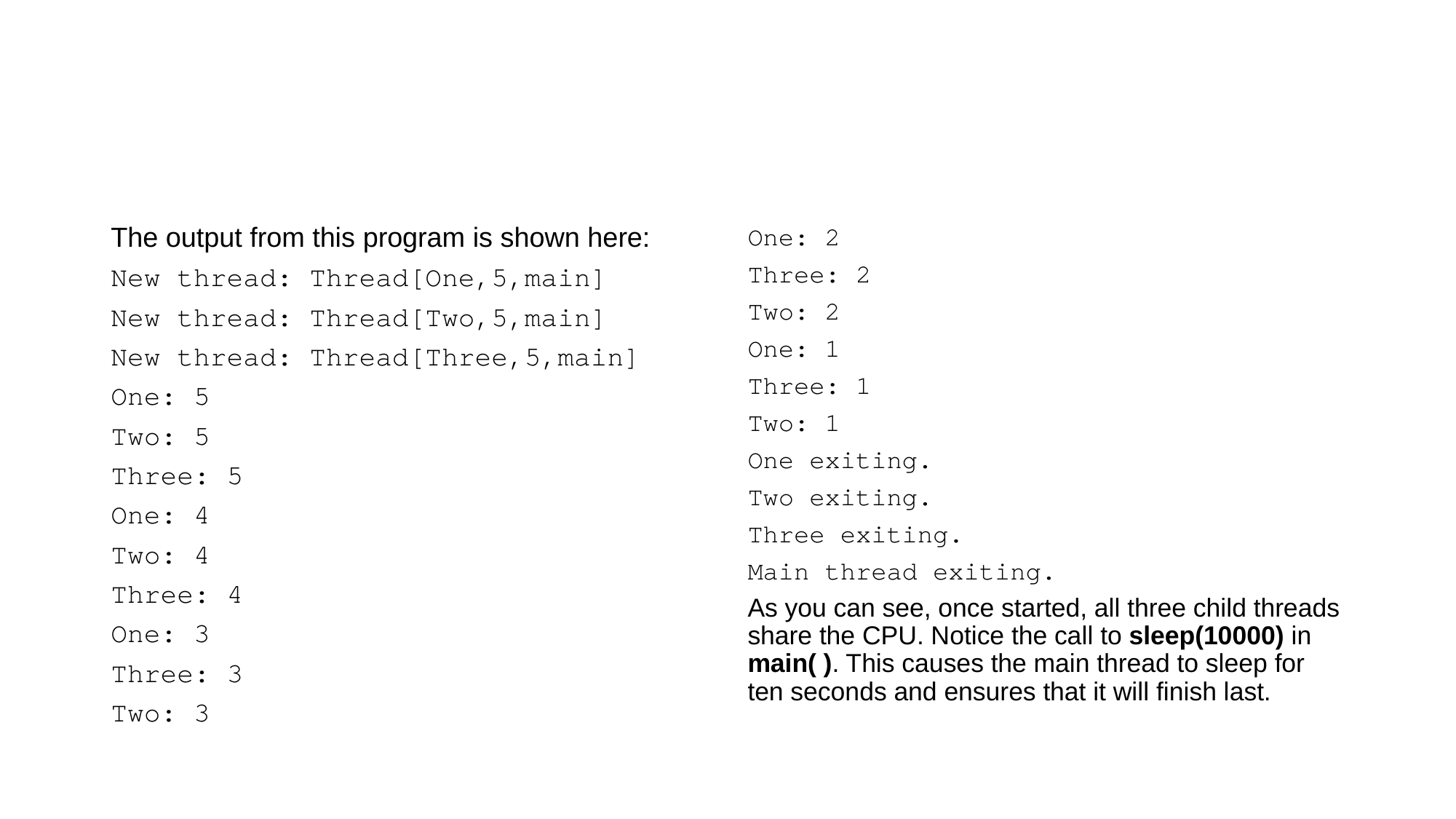

The output from this program is shown here:
New thread: Thread[One,5,main]
New thread: Thread[Two,5,main]
New thread: Thread[Three,5,main]
One: 5
Two: 5
Three: 5
One: 4
Two: 4
Three: 4
One: 3
Three: 3
Two: 3

One: 2
Three: 2
Two: 2
One: 1
Three: 1
Two: 1
One exiting.
Two exiting.
Three exiting.
Main thread exiting.
As you can see, once started, all three child threads share the CPU. Notice the call to sleep(10000) in main( ). This causes the main thread to sleep for ten seconds and ensures that it will finish last.